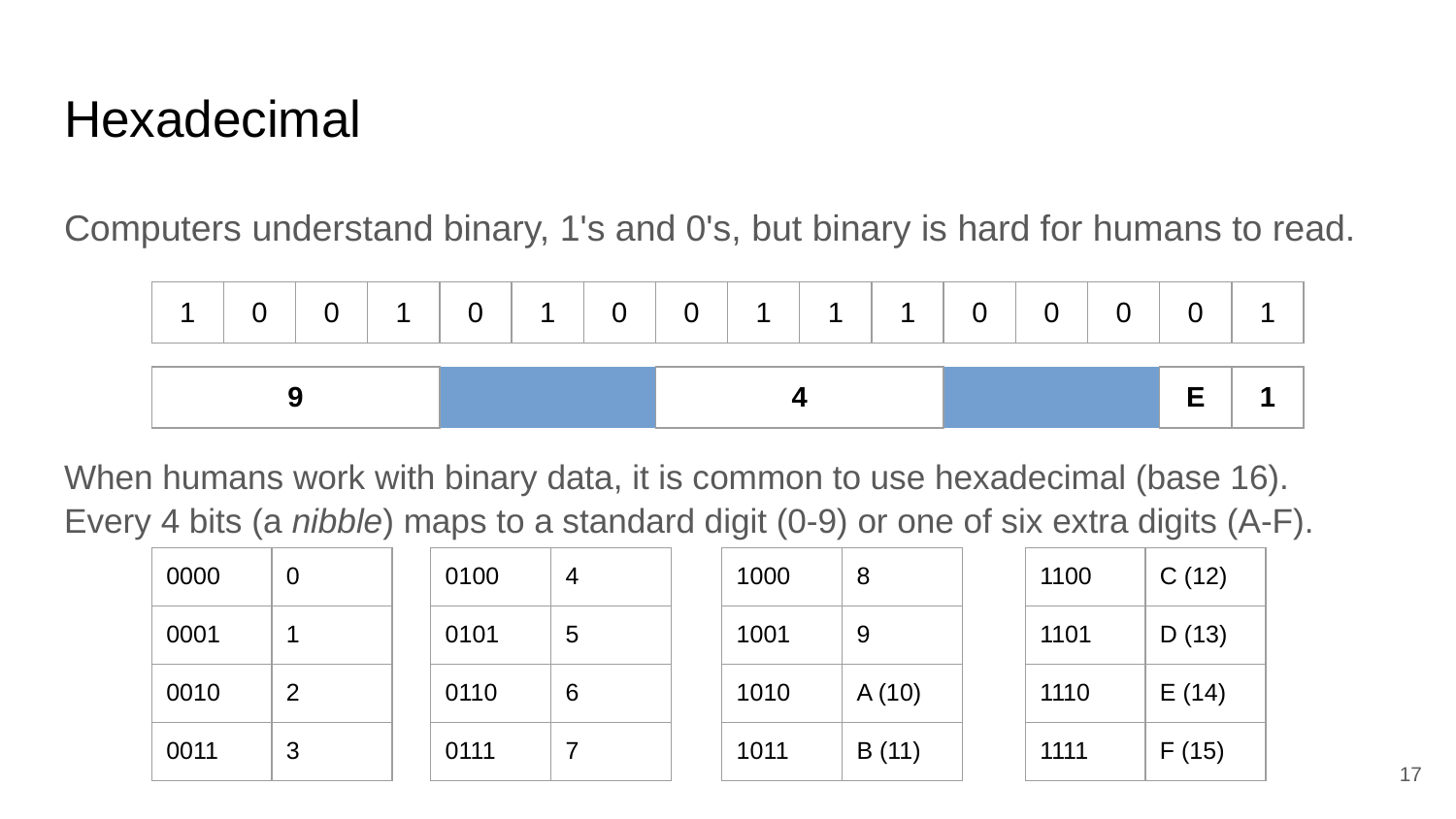

# Hexadecimal
Computers understand binary, 1's and 0's, but binary is hard for humans to read.
| 1 | 0 | 0 | 1 | 0 | 1 | 0 | 0 | 1 | 1 | 1 | 0 | 0 | 0 | 0 | 1 |
| --- | --- | --- | --- | --- | --- | --- | --- | --- | --- | --- | --- | --- | --- | --- | --- |
| 9 |  |  |  | 4 |  |  |  | E |  |  |  | 1 |  |  |  |
| --- | --- | --- | --- | --- | --- | --- | --- | --- | --- | --- | --- | --- | --- | --- | --- |
When humans work with binary data, it is common to use hexadecimal (base 16).
Every 4 bits (a nibble) maps to a standard digit (0-9) or one of six extra digits (A-F).
| 0000 | 0 |
| --- | --- |
| 0001 | 1 |
| 0010 | 2 |
| 0011 | 3 |
| 0100 | 4 |
| --- | --- |
| 0101 | 5 |
| 0110 | 6 |
| 0111 | 7 |
| 1000 | 8 |
| --- | --- |
| 1001 | 9 |
| 1010 | A (10) |
| 1011 | B (11) |
| 1100 | C (12) |
| --- | --- |
| 1101 | D (13) |
| 1110 | E (14) |
| 1111 | F (15) |
17